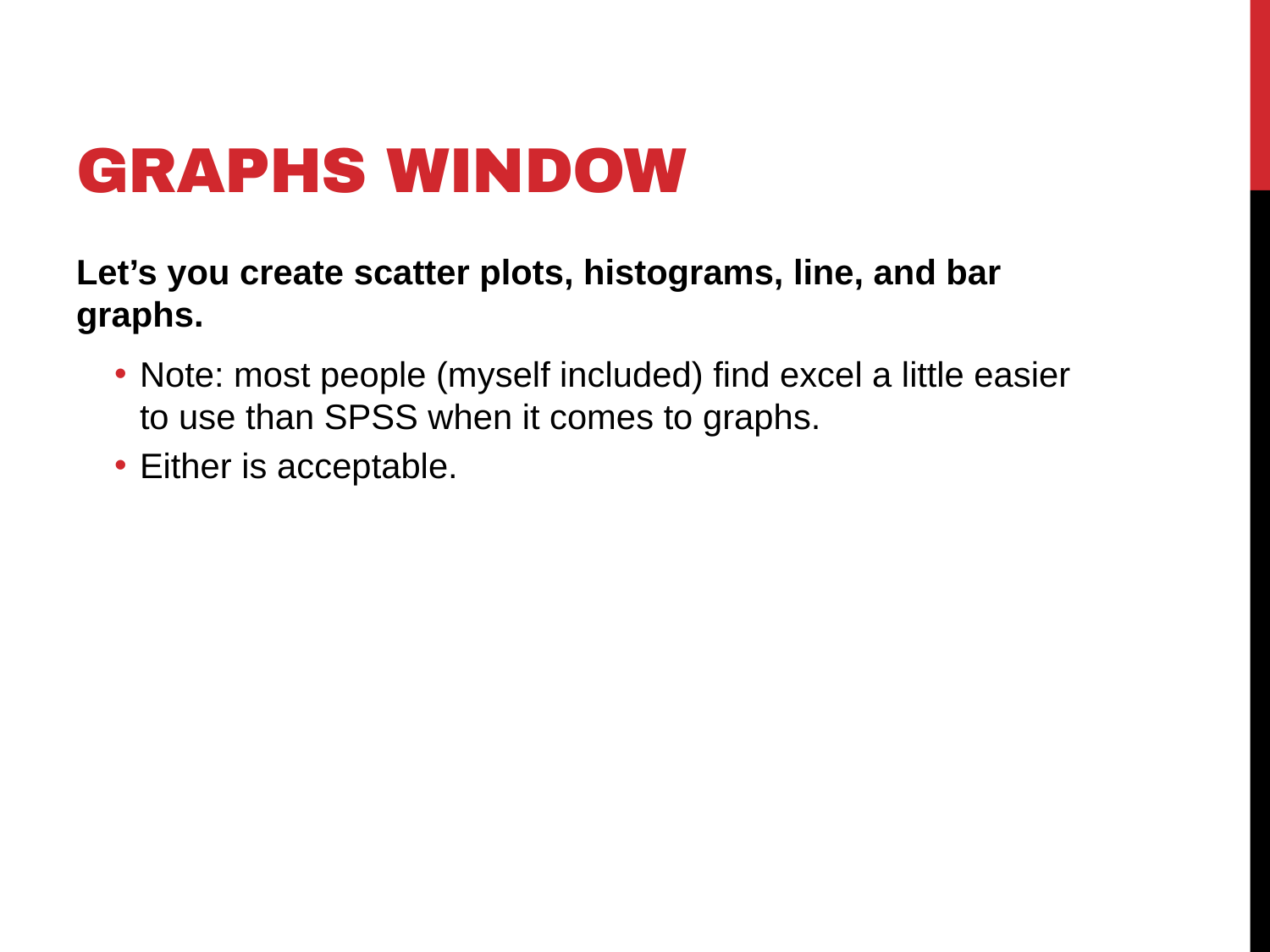

# Graphs Window
Let’s you create scatter plots, histograms, line, and bar graphs.
Note: most people (myself included) find excel a little easier to use than SPSS when it comes to graphs.
Either is acceptable.